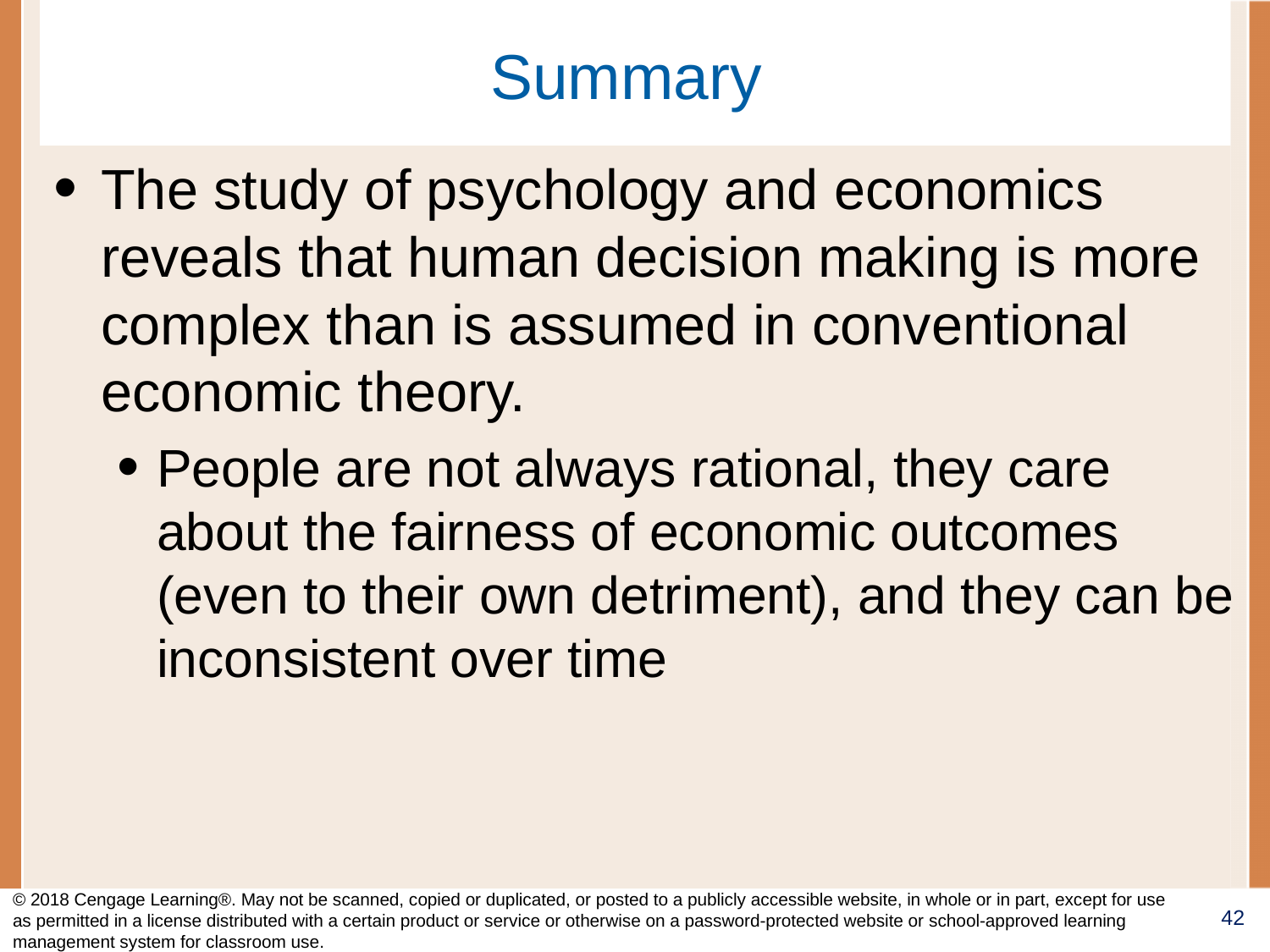

# Summary
The study of psychology and economics reveals that human decision making is more complex than is assumed in conventional economic theory.
People are not always rational, they care about the fairness of economic outcomes (even to their own detriment), and they can be inconsistent over time
© 2018 Cengage Learning®. May not be scanned, copied or duplicated, or posted to a publicly accessible website, in whole or in part, except for use as permitted in a license distributed with a certain product or service or otherwise on a password-protected website or school-approved learning management system for classroom use.
42